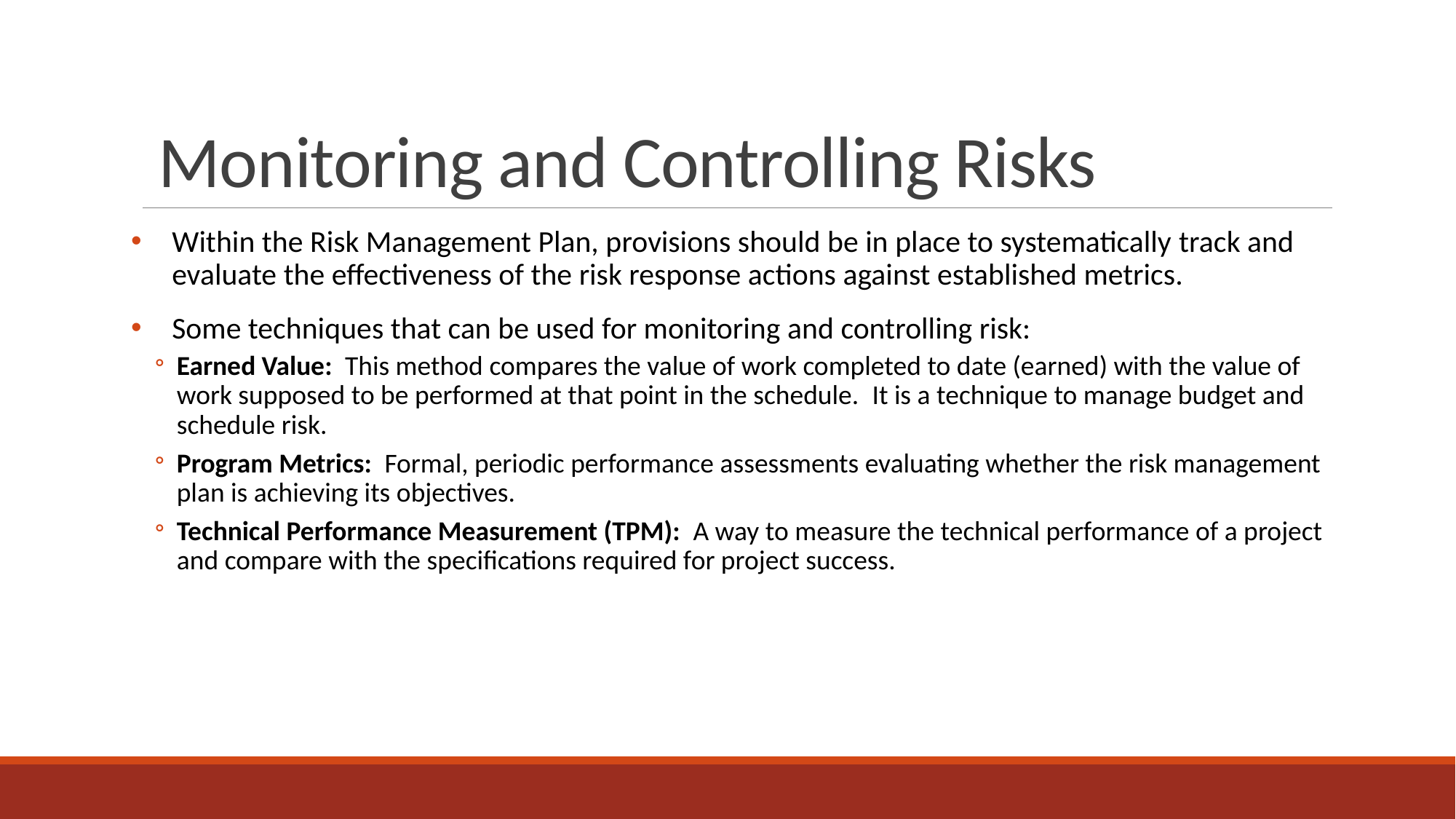

# Monitoring and Controlling Risks
Within the Risk Management Plan, provisions should be in place to systematically track and evaluate the effectiveness of the risk response actions against established metrics.
Some techniques that can be used for monitoring and controlling risk:
Earned Value:  This method compares the value of work completed to date (earned) with the value of work supposed to be performed at that point in the schedule.  It is a technique to manage budget and schedule risk.
Program Metrics:  Formal, periodic performance assessments evaluating whether the risk management plan is achieving its objectives.
Technical Performance Measurement (TPM):  A way to measure the technical performance of a project and compare with the specifications required for project success.